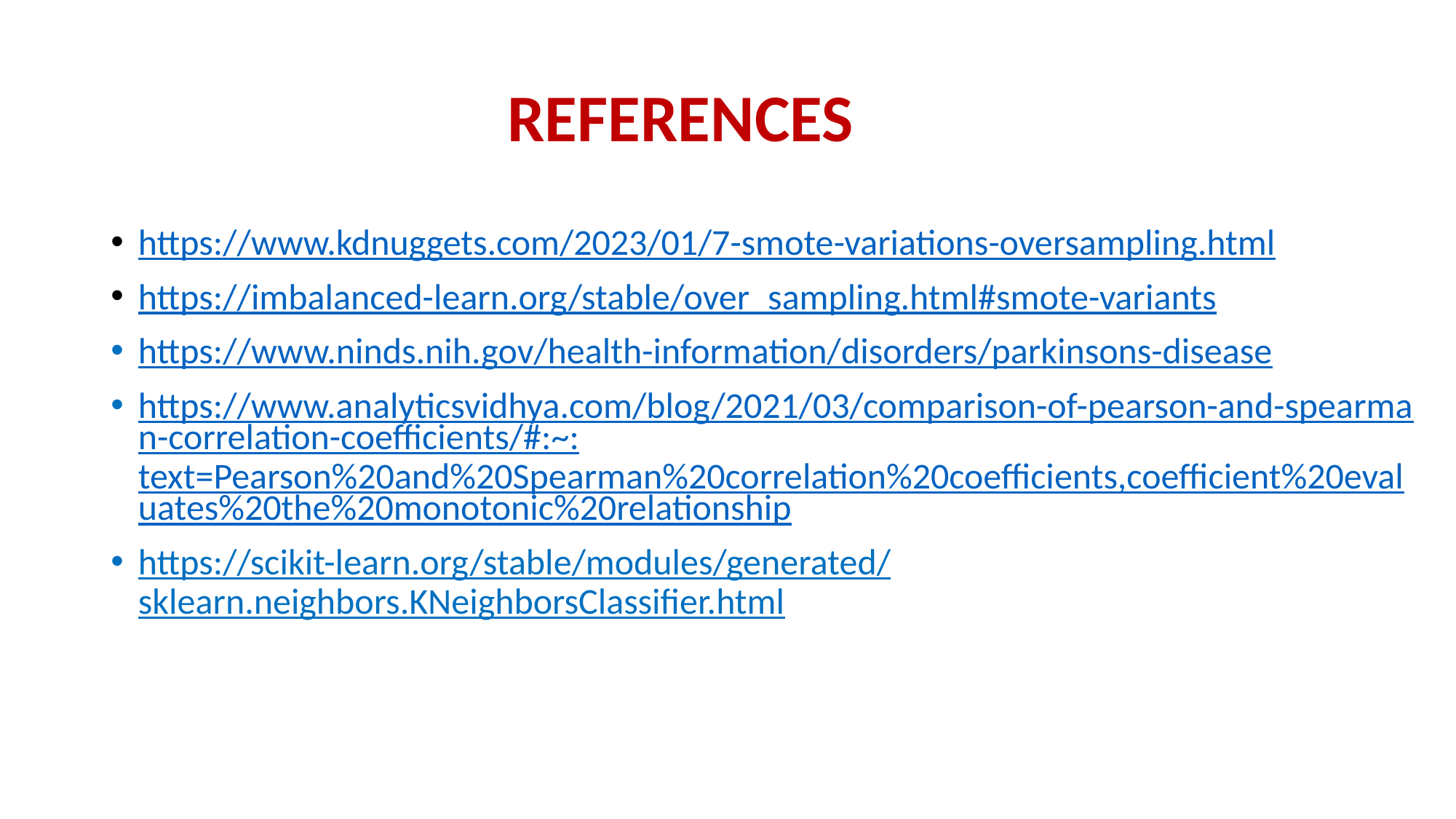

# REFERENCES
https://www.kdnuggets.com/2023/01/7-smote-variations-oversampling.html
https://imbalanced-learn.org/stable/over_sampling.html#smote-variants
https://www.ninds.nih.gov/health-information/disorders/parkinsons-disease
https://www.analyticsvidhya.com/blog/2021/03/comparison-of-pearson-and-spearman-correlation-coefficients/#:~:text=Pearson%20and%20Spearman%20correlation%20coefficients,coefficient%20evaluates%20the%20monotonic%20relationship
https://scikit-learn.org/stable/modules/generated/sklearn.neighbors.KNeighborsClassifier.html